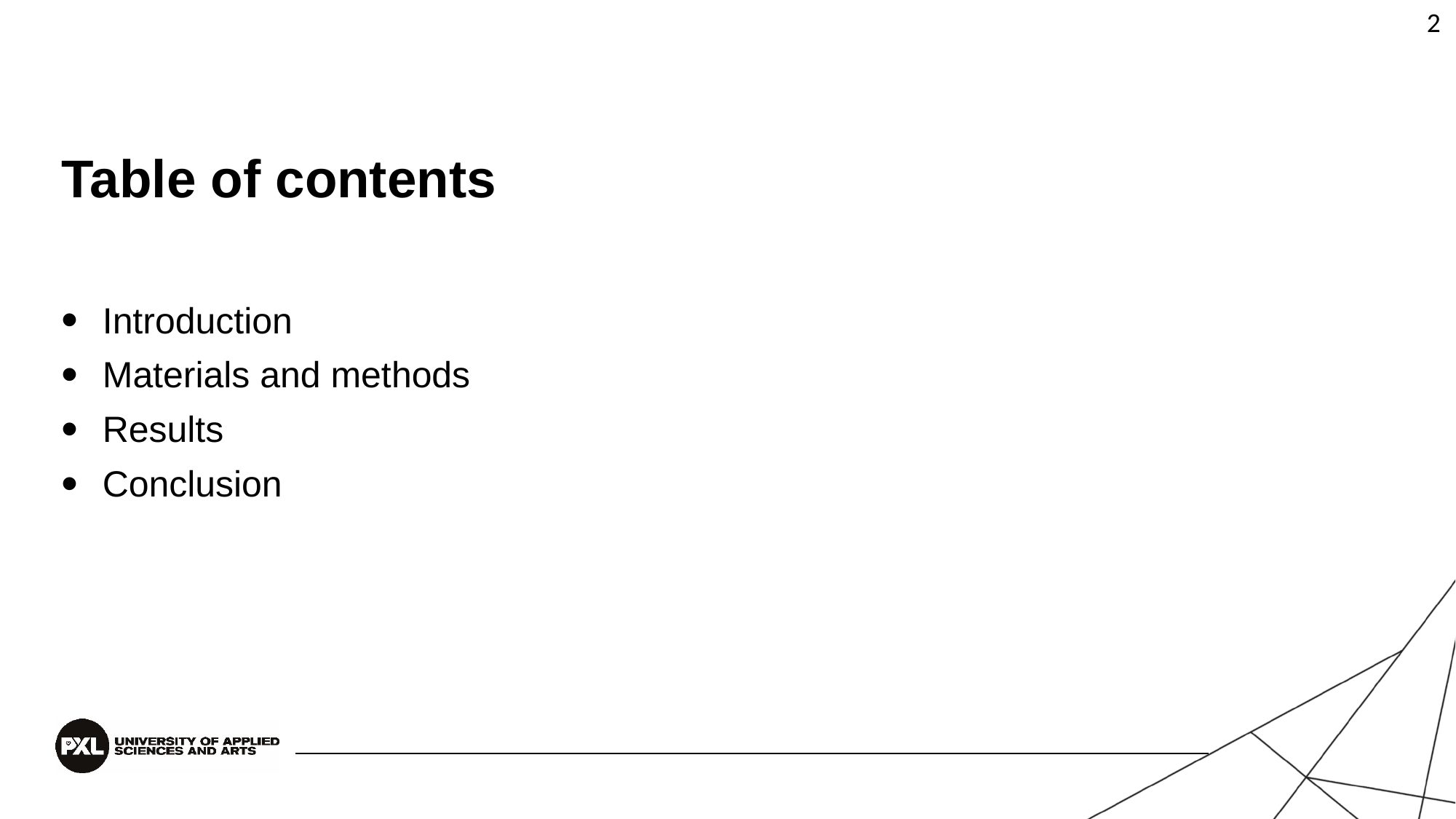

2
# Table of contents
Introduction
Materials and methods
Results
Conclusion